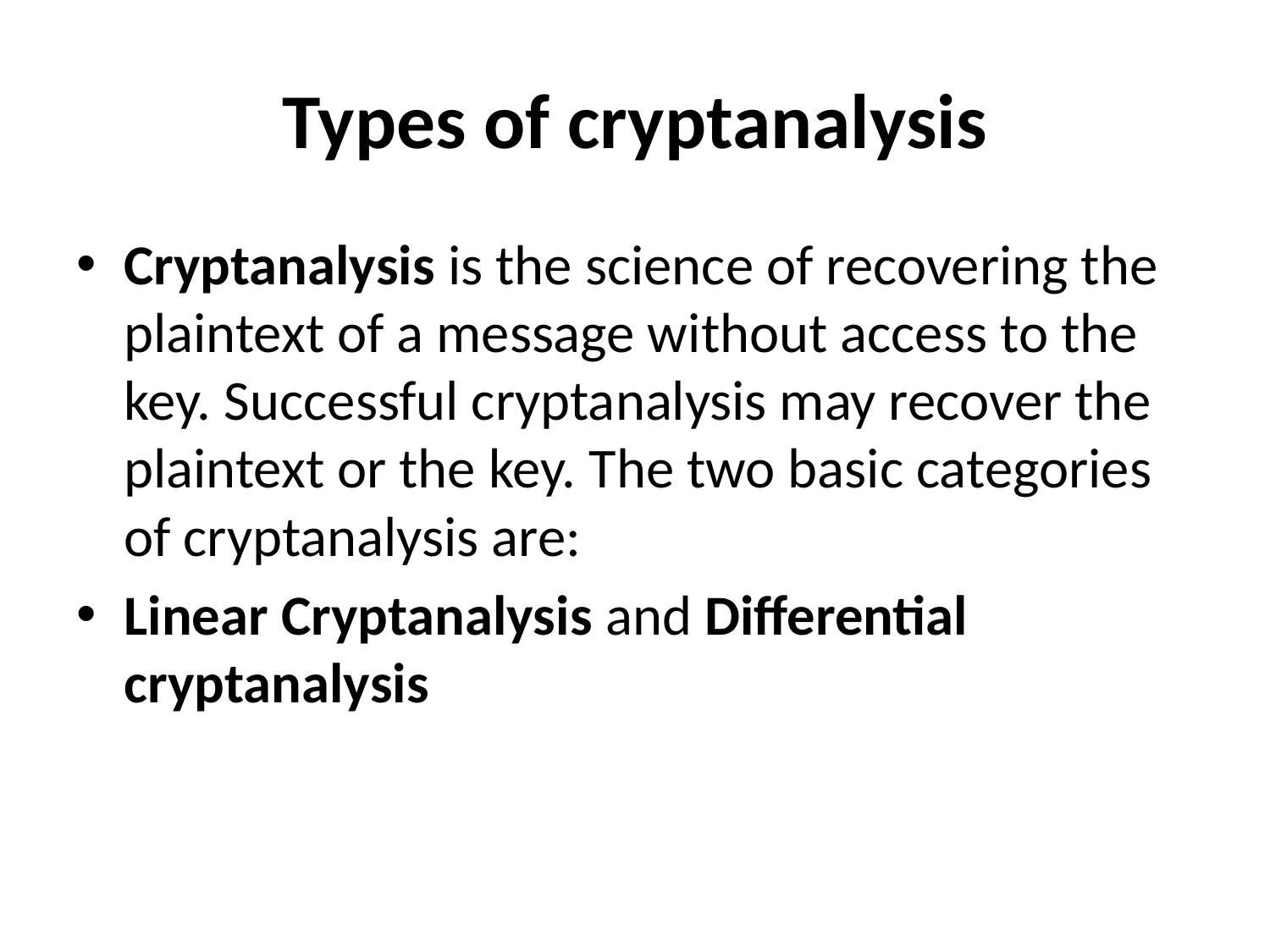

# Types of cryptanalysis
Cryptanalysis is the science of recovering the plaintext of a message without access to the key. Successful cryptanalysis may recover the plaintext or the key. The two basic categories of cryptanalysis are:
Linear Cryptanalysis and Differential cryptanalysis